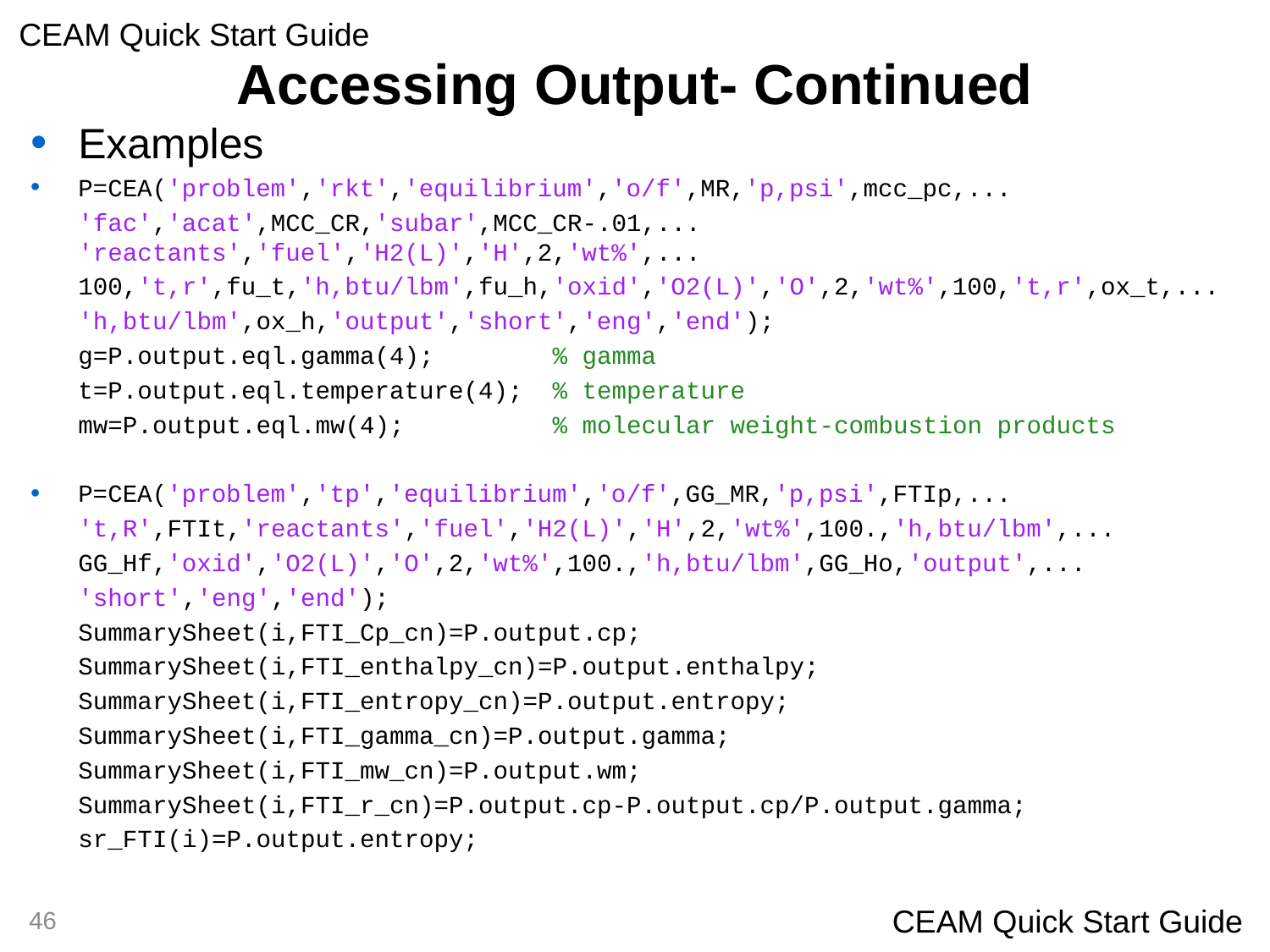

# Accessing Output- Continued
Examples
P=CEA('problem','rkt','equilibrium','o/f',MR,'p,psi',mcc_pc,...
'fac','acat',MCC_CR,'subar',MCC_CR-.01,... 'reactants','fuel','H2(L)','H',2,'wt%',...
100,'t,r',fu_t,'h,btu/lbm',fu_h,'oxid','O2(L)','O',2,'wt%',100,'t,r',ox_t,...
'h,btu/lbm',ox_h,'output','short','eng','end');
g=P.output.eql.gamma(4);        % gamma
t=P.output.eql.temperature(4);  % temperature
mw=P.output.eql.mw(4);          % molecular weight-combustion products

P=CEA('problem','tp','equilibrium','o/f',GG_MR,'p,psi',FTIp,...
't,R',FTIt,'reactants','fuel','H2(L)','H',2,'wt%',100.,'h,btu/lbm',...
GG_Hf,'oxid','O2(L)','O',2,'wt%',100.,'h,btu/lbm',GG_Ho,'output',...
'short','eng','end');
SummarySheet(i,FTI_Cp_cn)=P.output.cp;
SummarySheet(i,FTI_enthalpy_cn)=P.output.enthalpy;
SummarySheet(i,FTI_entropy_cn)=P.output.entropy;
SummarySheet(i,FTI_gamma_cn)=P.output.gamma;
SummarySheet(i,FTI_mw_cn)=P.output.wm;
SummarySheet(i,FTI_r_cn)=P.output.cp-P.output.cp/P.output.gamma;
sr_FTI(i)=P.output.entropy;
46